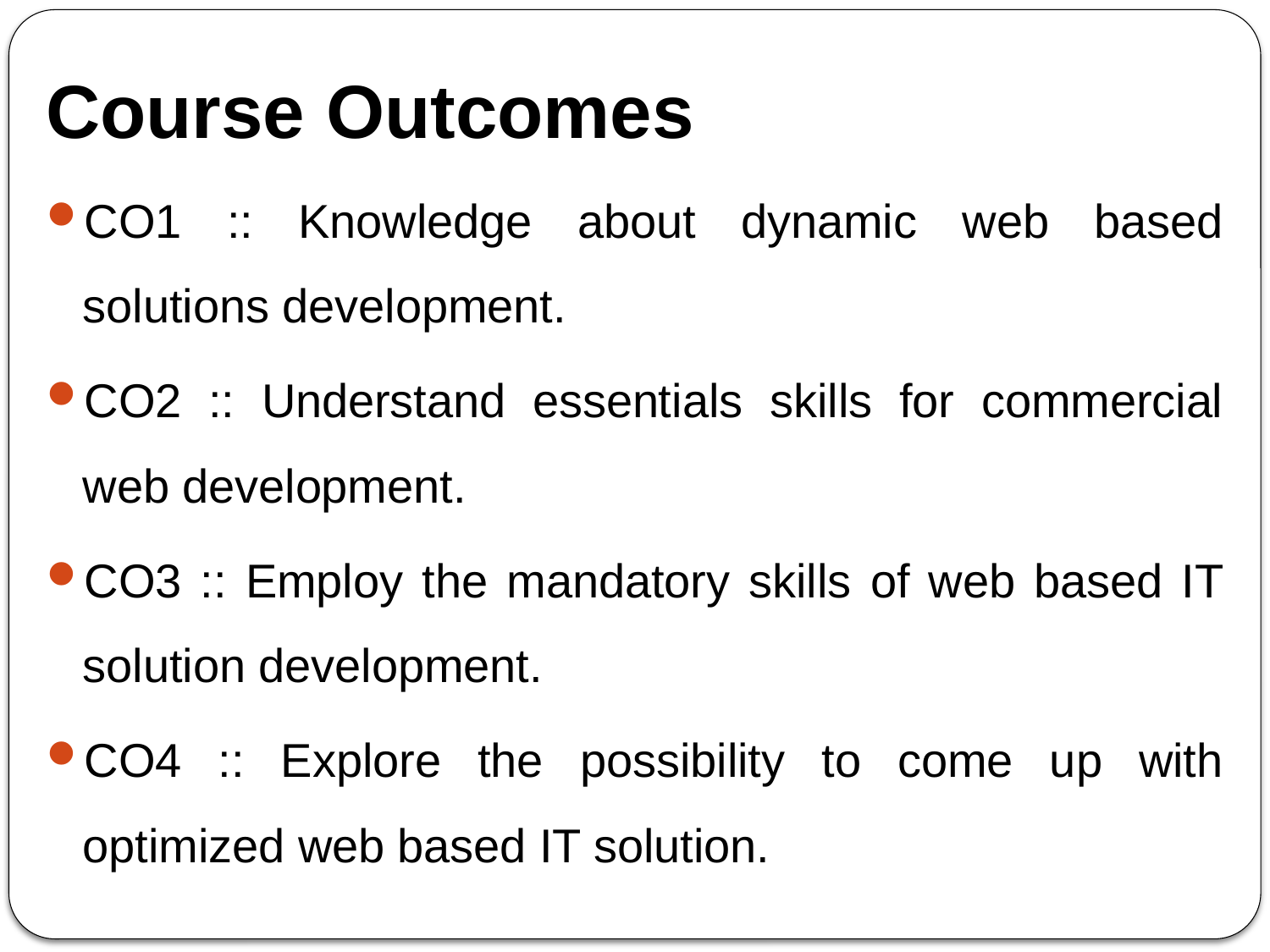

# Course Outcomes
CO1 :: Knowledge about dynamic web based solutions development.
CO2 :: Understand essentials skills for commercial web development.
CO3 :: Employ the mandatory skills of web based IT solution development.
CO4 :: Explore the possibility to come up with optimized web based IT solution.